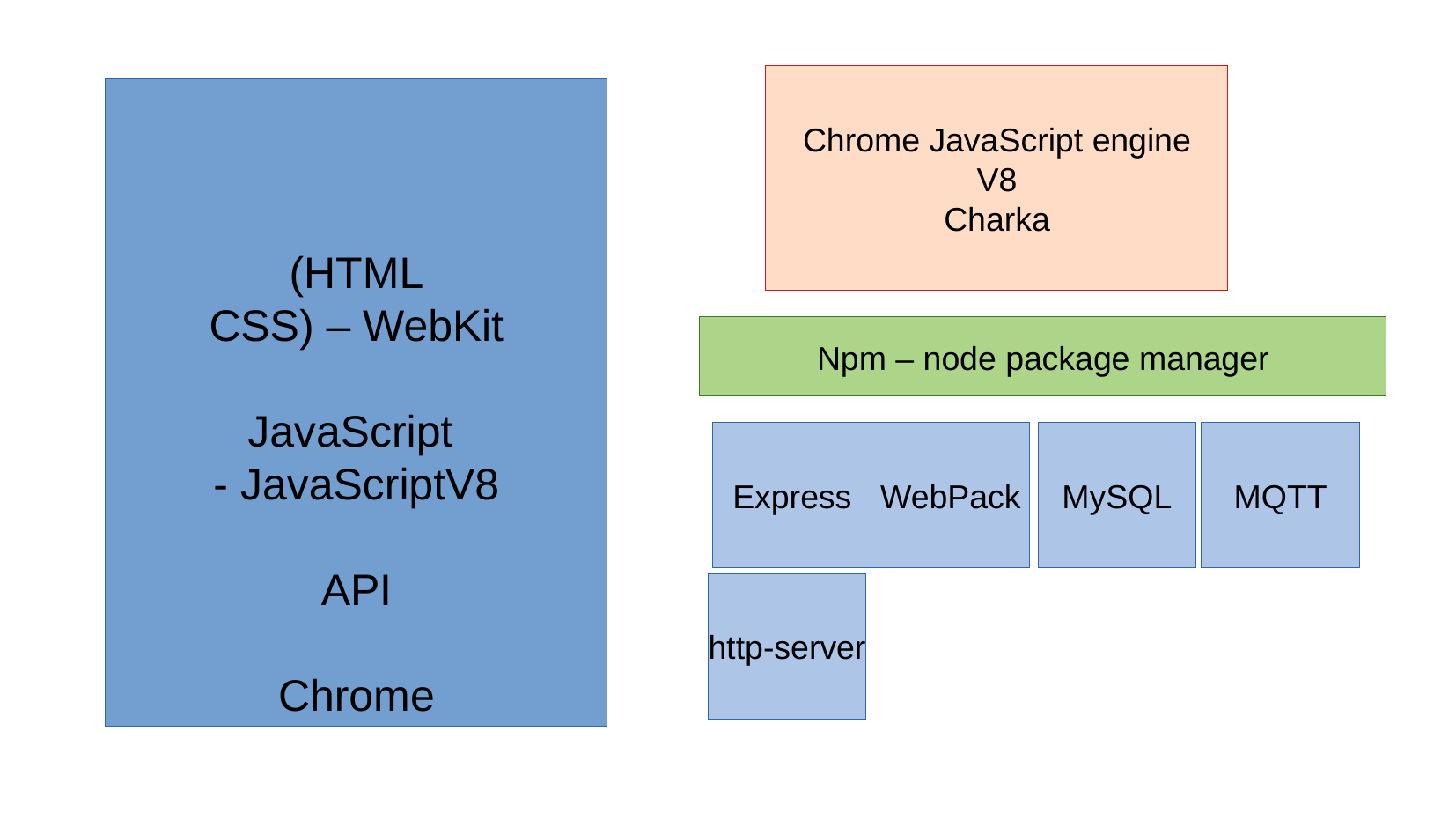

Chrome JavaScript engine
V8
Charka

(HTML
CSS) – WebKit

JavaScript
- JavaScriptV8

API

Chrome
Npm – node package manager
Express
WebPack
MySQL
MQTT
http-server